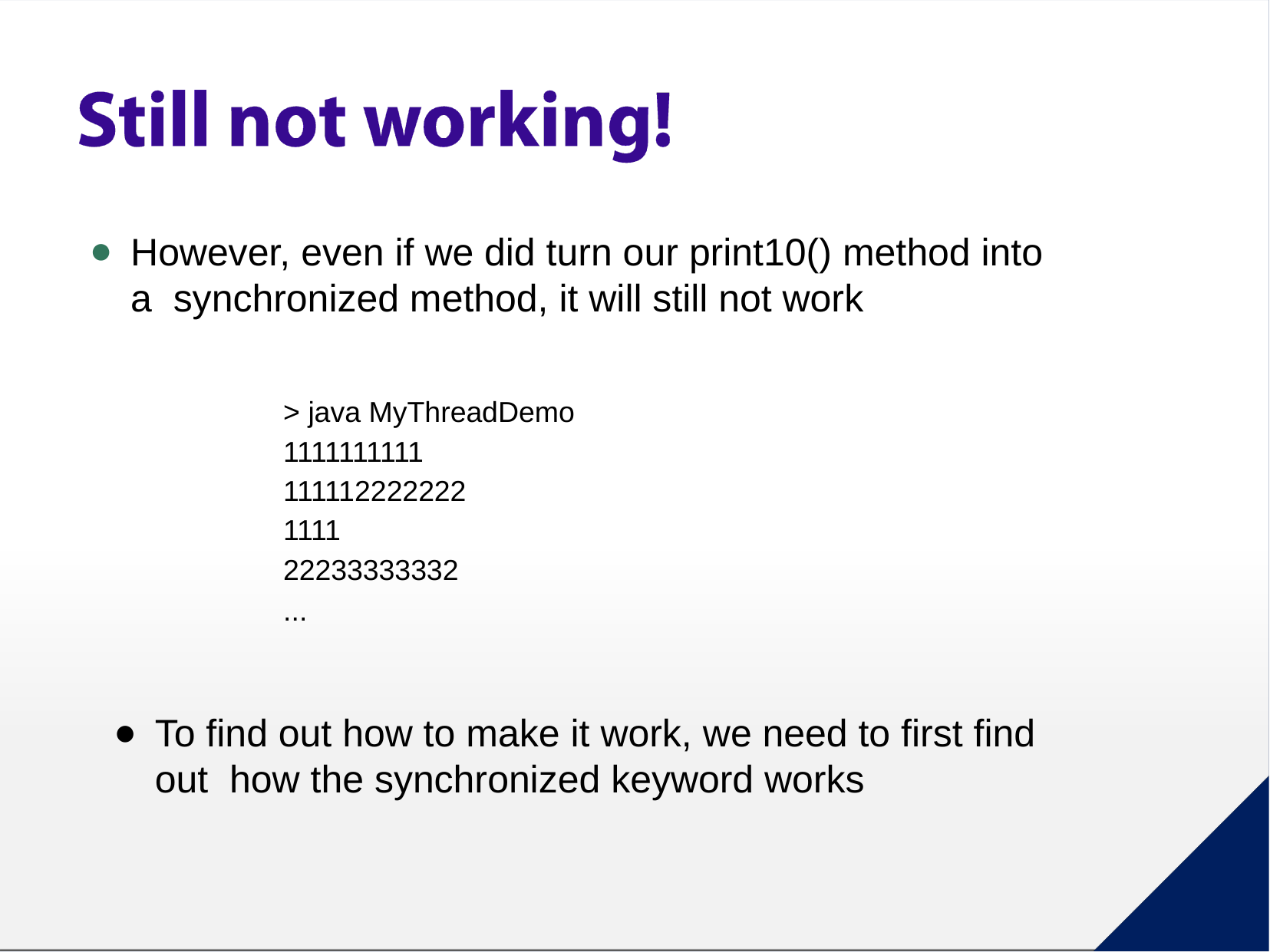

However, even if we did turn our print10() method into a  synchronized method, it will still not work

> java MyThreadDemo
1111111111
111112222222
1111
22233333332
...

To find out how to make it work, we need to first find out  how the synchronized keyword works